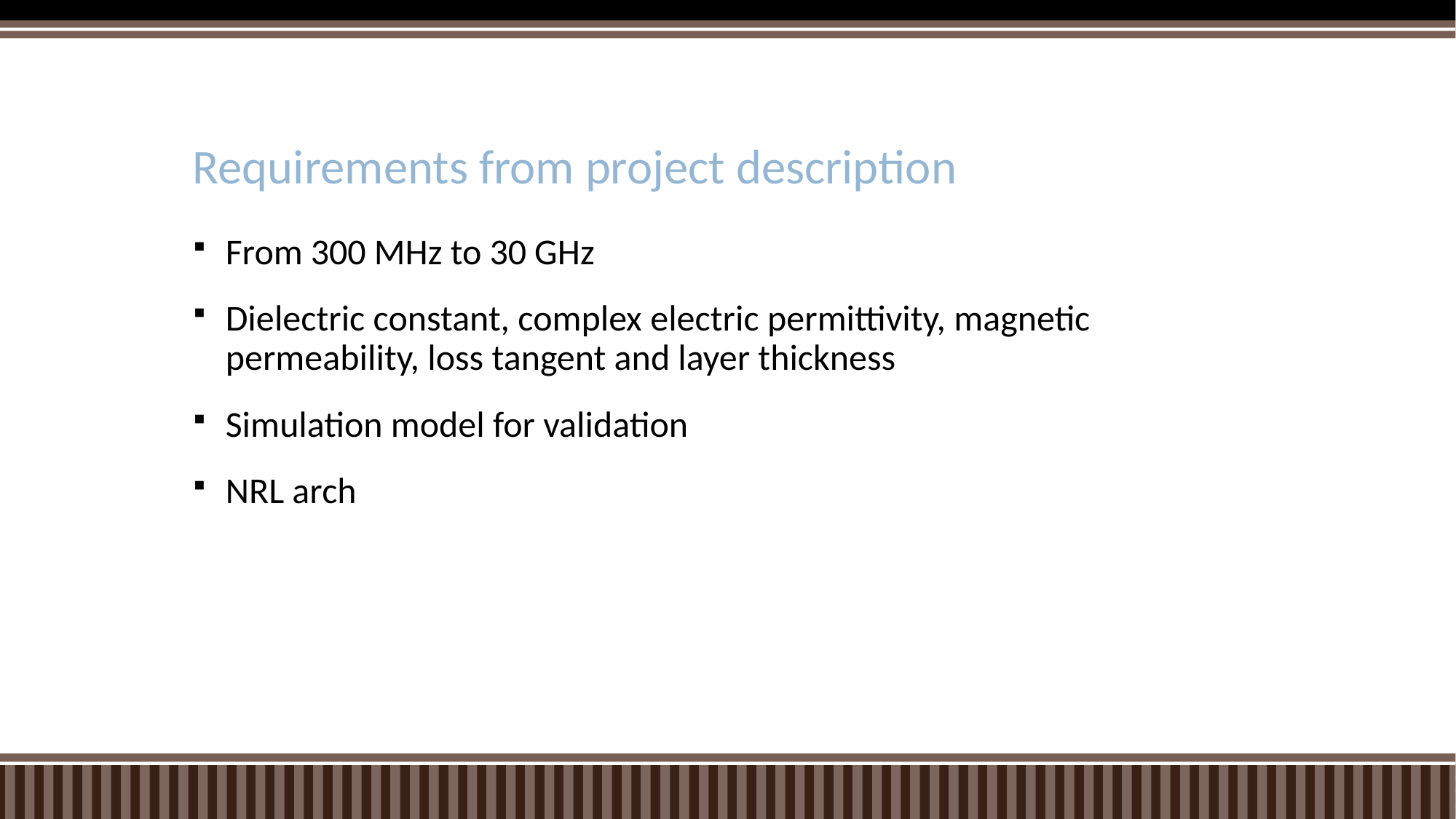

# Requirements from project description
From 300 MHz to 30 GHz
Dielectric constant, complex electric permittivity, magnetic permeability, loss tangent and layer thickness
Simulation model for validation
NRL arch